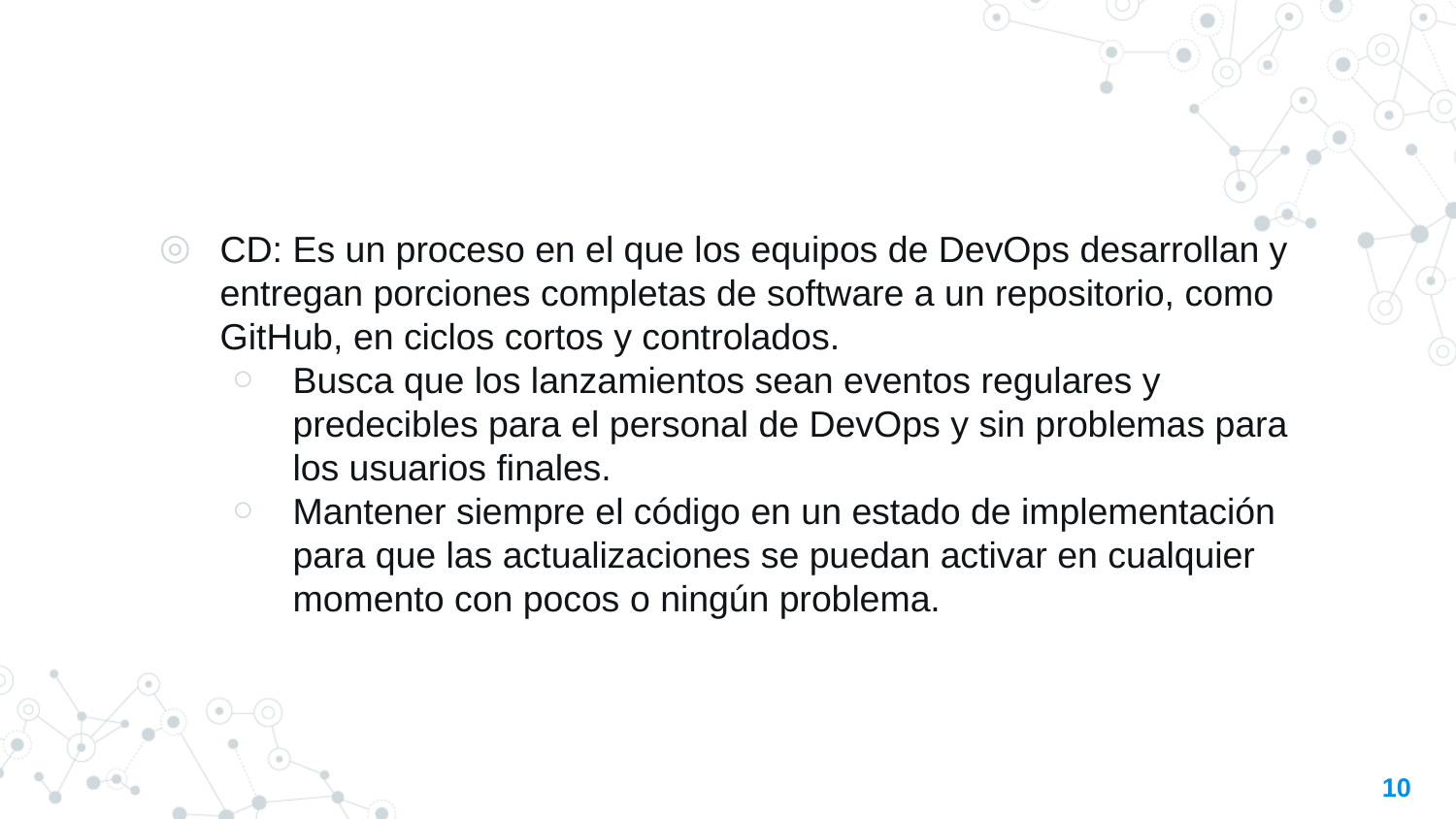

CD: Es un proceso en el que los equipos de DevOps desarrollan y entregan porciones completas de software a un repositorio, como GitHub, en ciclos cortos y controlados.
Busca que los lanzamientos sean eventos regulares y predecibles para el personal de DevOps y sin problemas para los usuarios finales.
Mantener siempre el código en un estado de implementación para que las actualizaciones se puedan activar en cualquier momento con pocos o ningún problema.
10